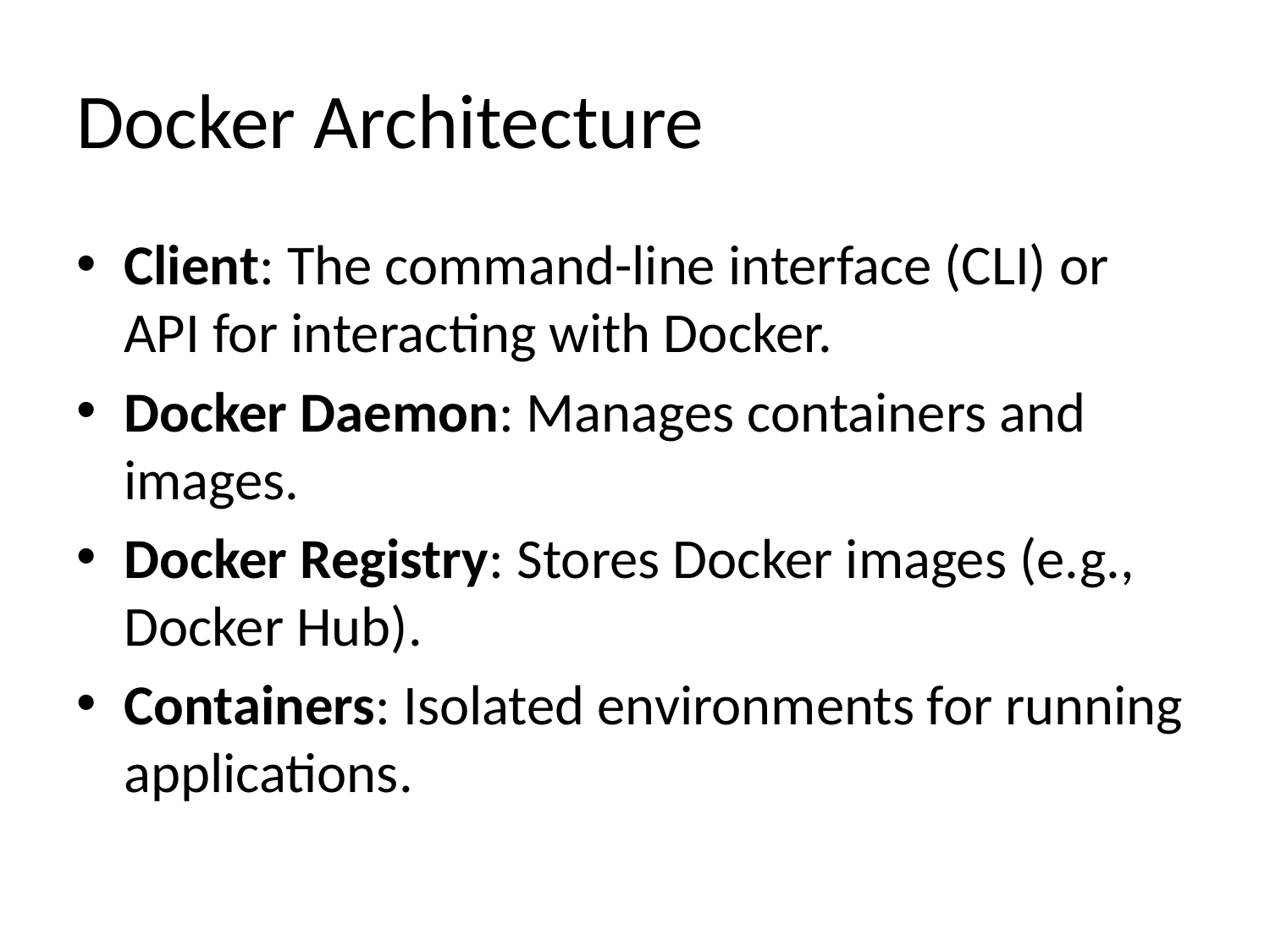

# Docker Architecture
Client: The command-line interface (CLI) or API for interacting with Docker.
Docker Daemon: Manages containers and images.
Docker Registry: Stores Docker images (e.g., Docker Hub).
Containers: Isolated environments for running applications.